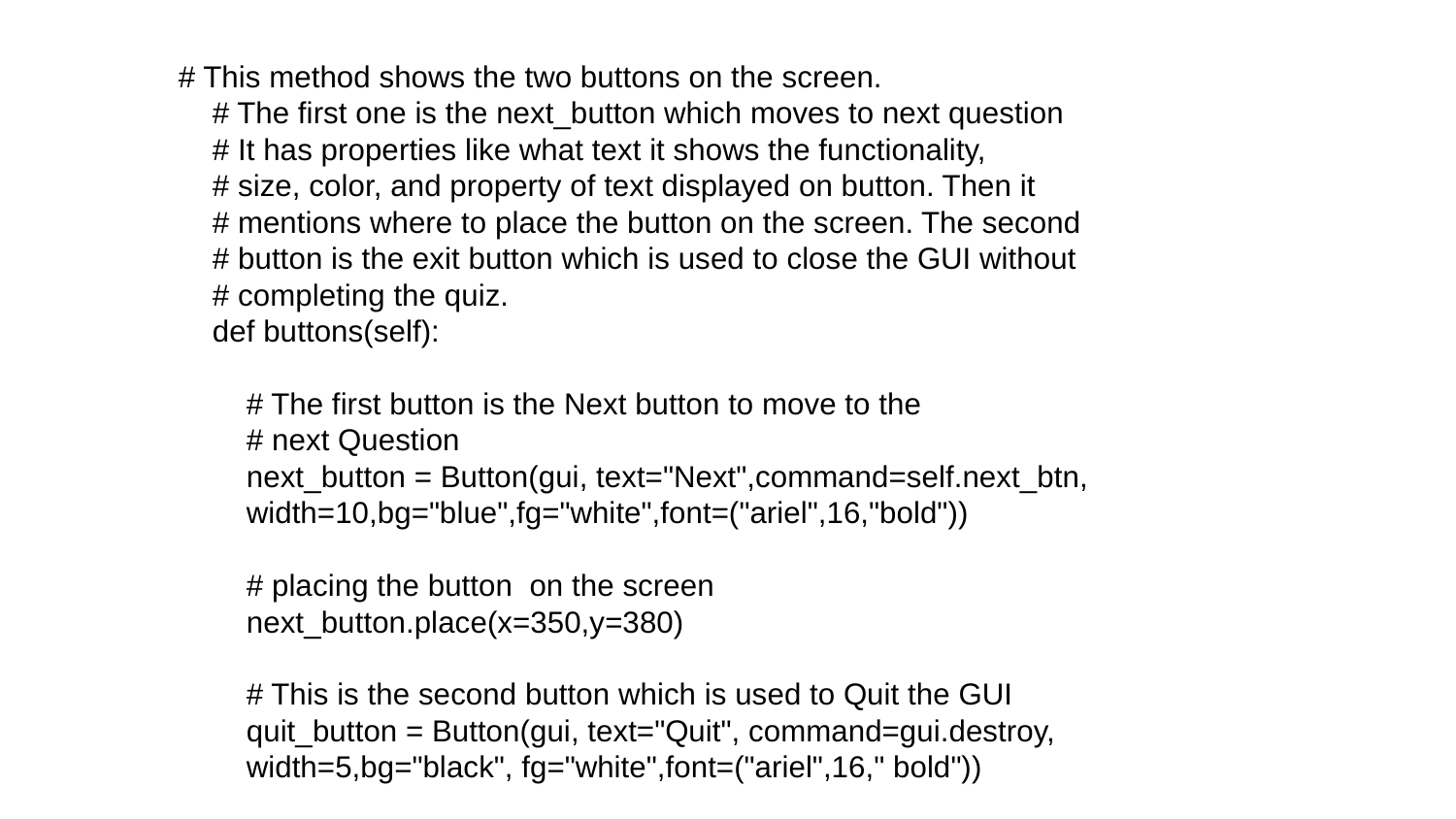

# This method shows the two buttons on the screen.
    # The first one is the next_button which moves to next question
    # It has properties like what text it shows the functionality,
    # size, color, and property of text displayed on button. Then it
    # mentions where to place the button on the screen. The second
    # button is the exit button which is used to close the GUI without
    # completing the quiz.
    def buttons(self):

        # The first button is the Next button to move to the
        # next Question
        next_button = Button(gui, text="Next",command=self.next_btn,
        width=10,bg="blue",fg="white",font=("ariel",16,"bold"))

        # placing the button  on the screen
        next_button.place(x=350,y=380)

        # This is the second button which is used to Quit the GUI
        quit_button = Button(gui, text="Quit", command=gui.destroy,
        width=5,bg="black", fg="white",font=("ariel",16," bold"))